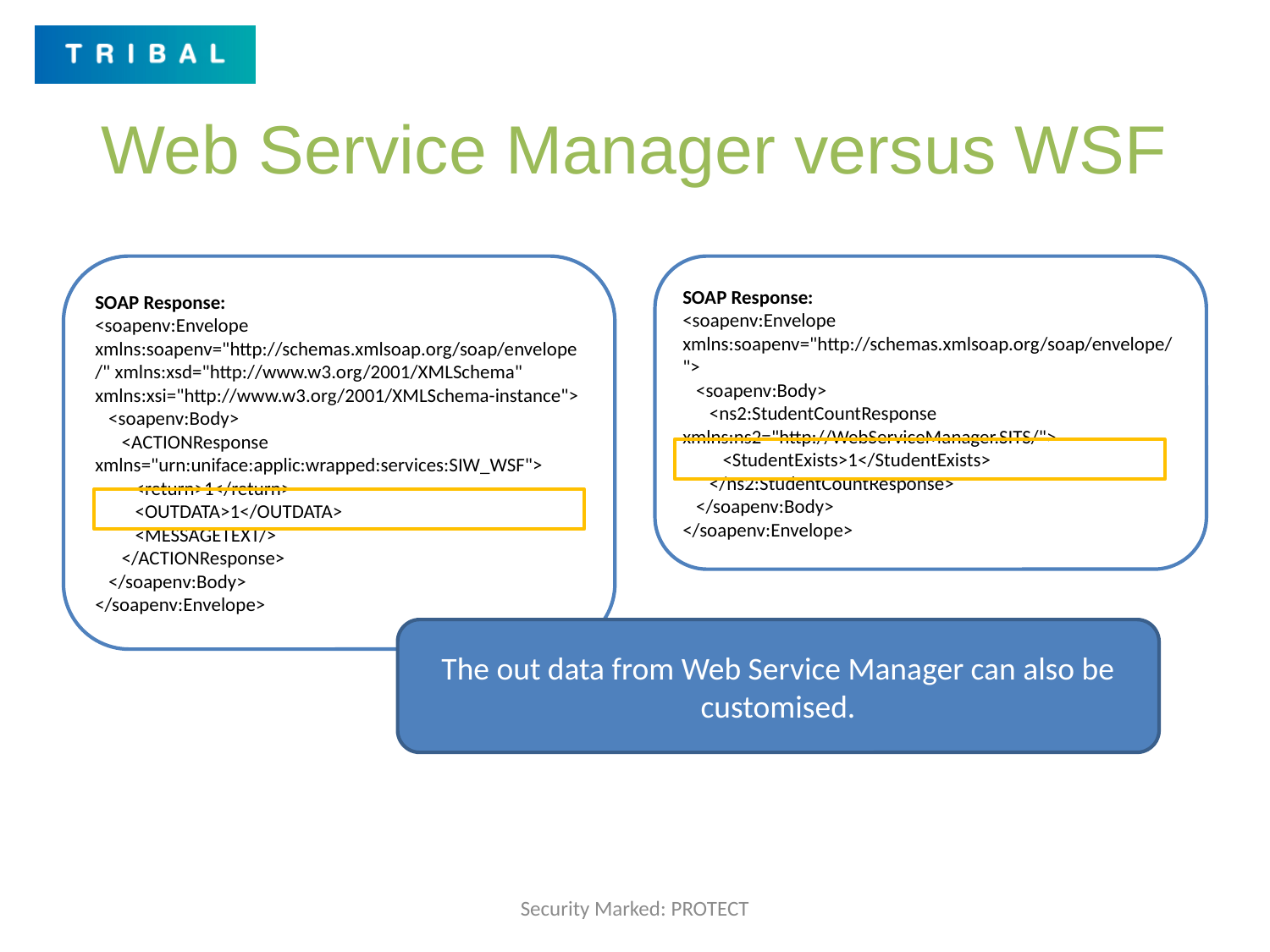

# Web Service Manager versus WSF
SOAP Response:
<soapenv:Envelope xmlns:soapenv="http://schemas.xmlsoap.org/soap/envelope/" xmlns:xsd="http://www.w3.org/2001/XMLSchema" xmlns:xsi="http://www.w3.org/2001/XMLSchema-instance">
   <soapenv:Body>
      <ACTIONResponse xmlns="urn:uniface:applic:wrapped:services:SIW_WSF">
         <return>1</return>
         <OUTDATA>1</OUTDATA>
         <MESSAGETEXT/>
      </ACTIONResponse>
   </soapenv:Body>
</soapenv:Envelope>
SOAP Response:
<soapenv:Envelope xmlns:soapenv="http://schemas.xmlsoap.org/soap/envelope/">
   <soapenv:Body>
      <ns2:StudentCountResponse xmlns:ns2="http://WebServiceManager.SITS/">
         <StudentExists>1</StudentExists>
      </ns2:StudentCountResponse>
   </soapenv:Body>
</soapenv:Envelope>

The out data from Web Service Manager can also be customised.
Security Marked: PROTECT